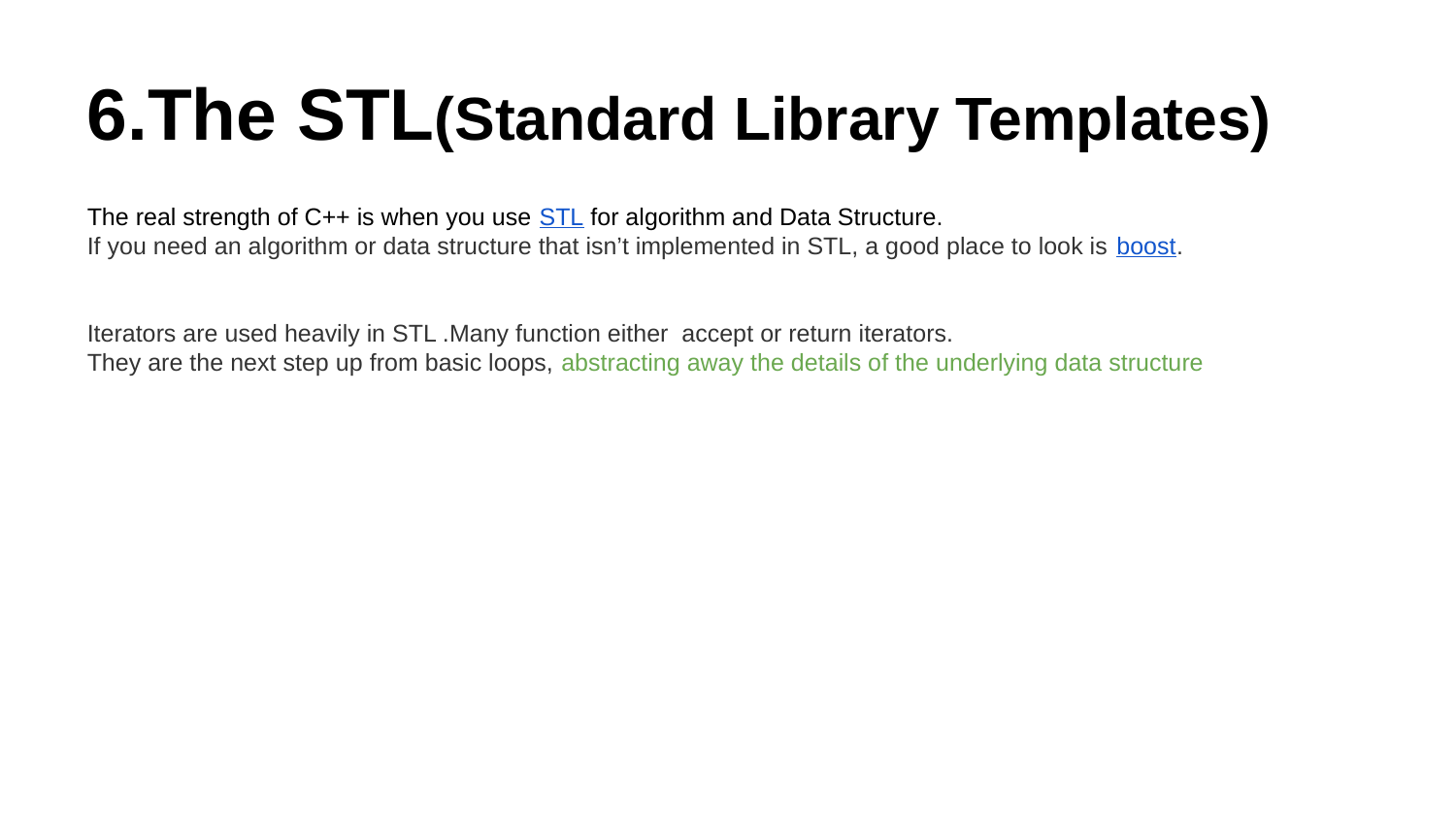

6.The STL(Standard Library Templates)
The real strength of C++ is when you use STL for algorithm and Data Structure.
If you need an algorithm or data structure that isn’t implemented in STL, a good place to look is boost.

Iterators are used heavily in STL .Many function either  accept or return iterators.
They are the next step up from basic loops, abstracting away the details of the underlying data structure